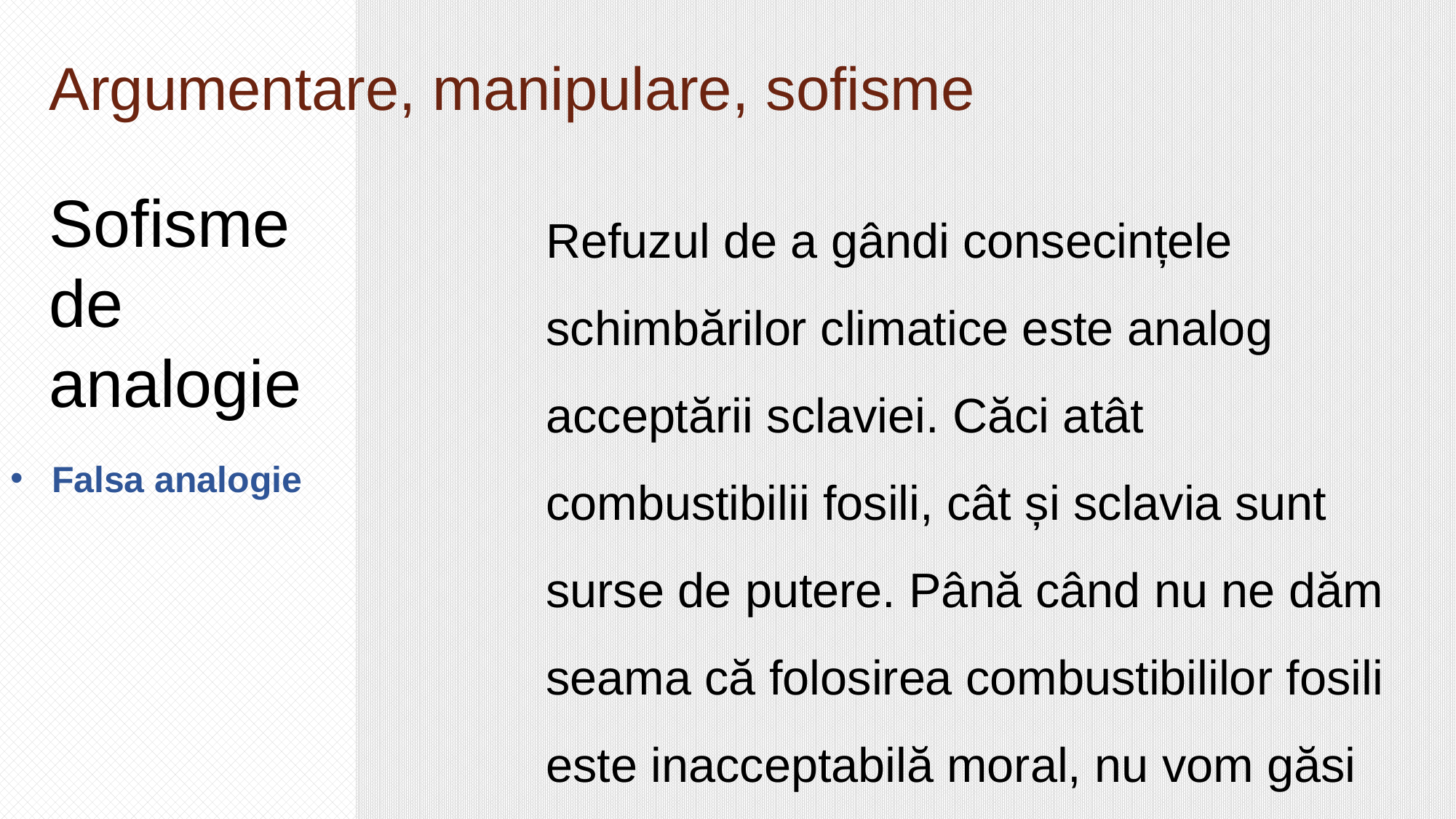

Argumentare, manipulare, sofisme
Sofisme de analogie
Refuzul de a gândi consecințele schimbărilor climatice este analog acceptării sclaviei. Căci atât combustibilii fosili, cât și sclavia sunt surse de putere. Până când nu ne dăm seama că folosirea combustibililor fosili este inacceptabilă moral, nu vom găsi resursele să forțăm societatea de a se schimba.

Falsa analogie